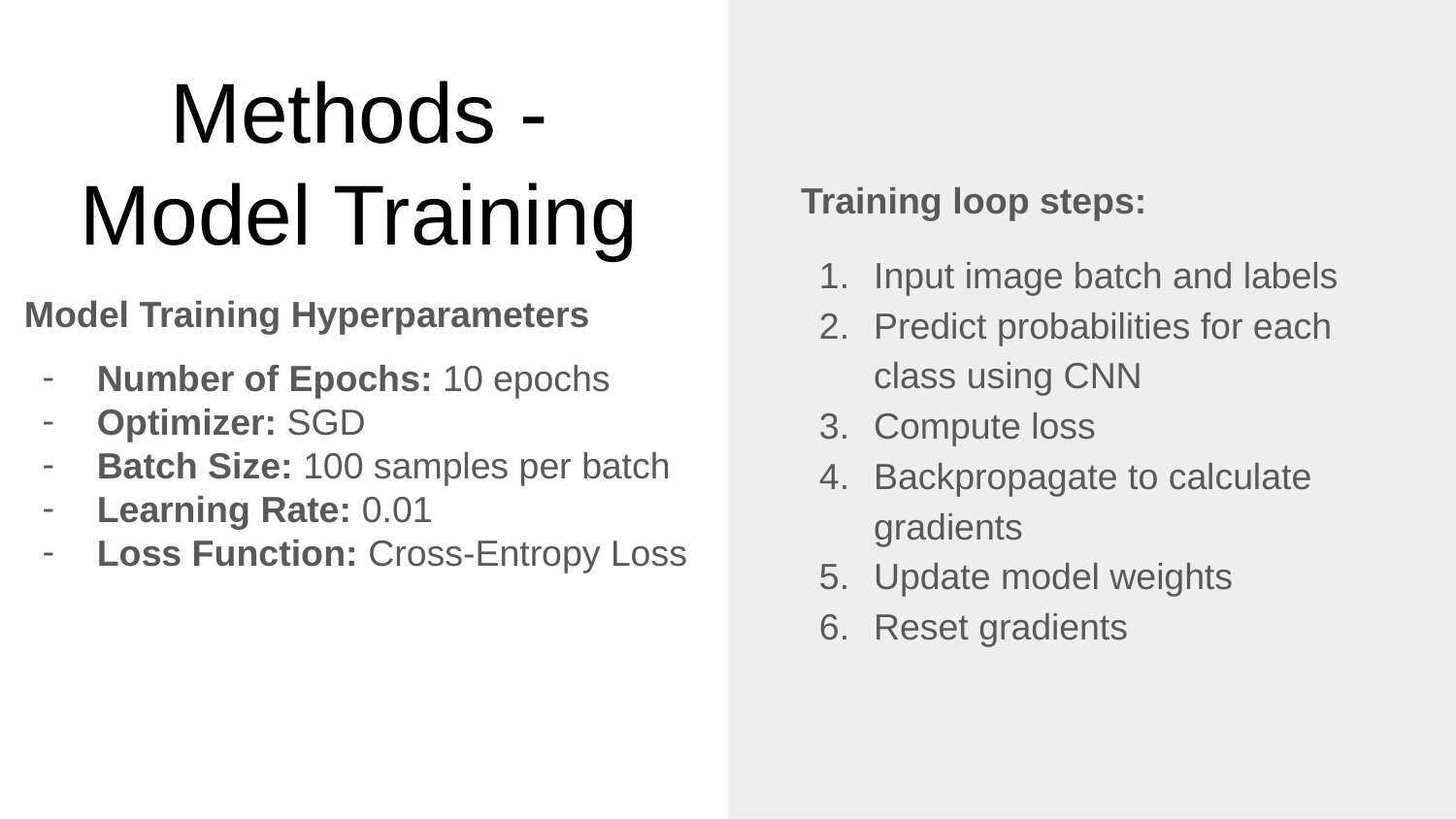

# Methods - Model Training
Training loop steps:
Input image batch and labels
Predict probabilities for each class using CNN
Compute loss
Backpropagate to calculate gradients
Update model weights
Reset gradients
Model Training Hyperparameters
Number of Epochs: 10 epochs
Optimizer: SGD
Batch Size: 100 samples per batch
Learning Rate: 0.01
Loss Function: Cross-Entropy Loss